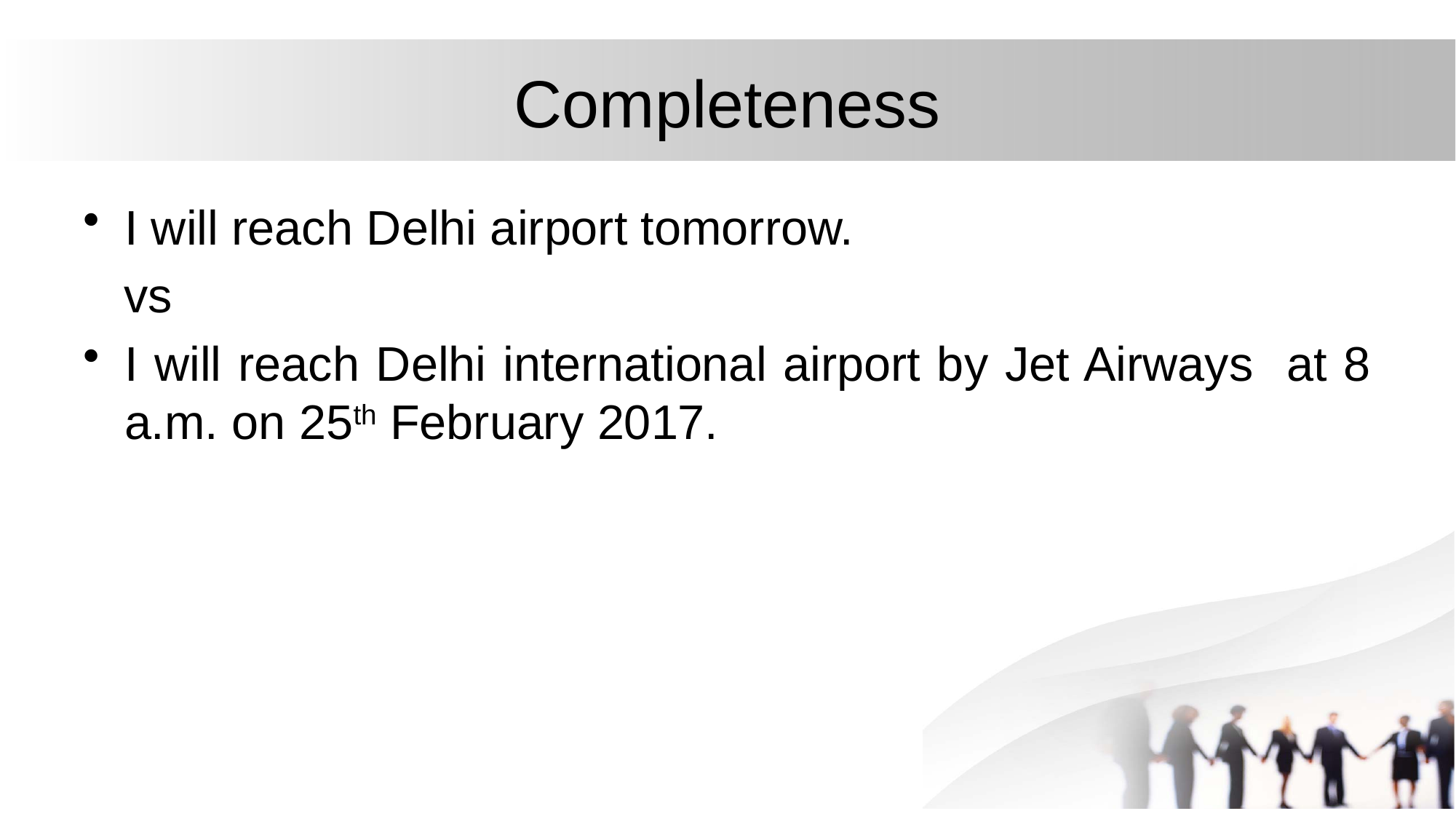

# Completeness
I will reach Delhi airport tomorrow.
   vs
I will reach Delhi international airport by Jet Airways  at 8 a.m. on 25th February 2017.